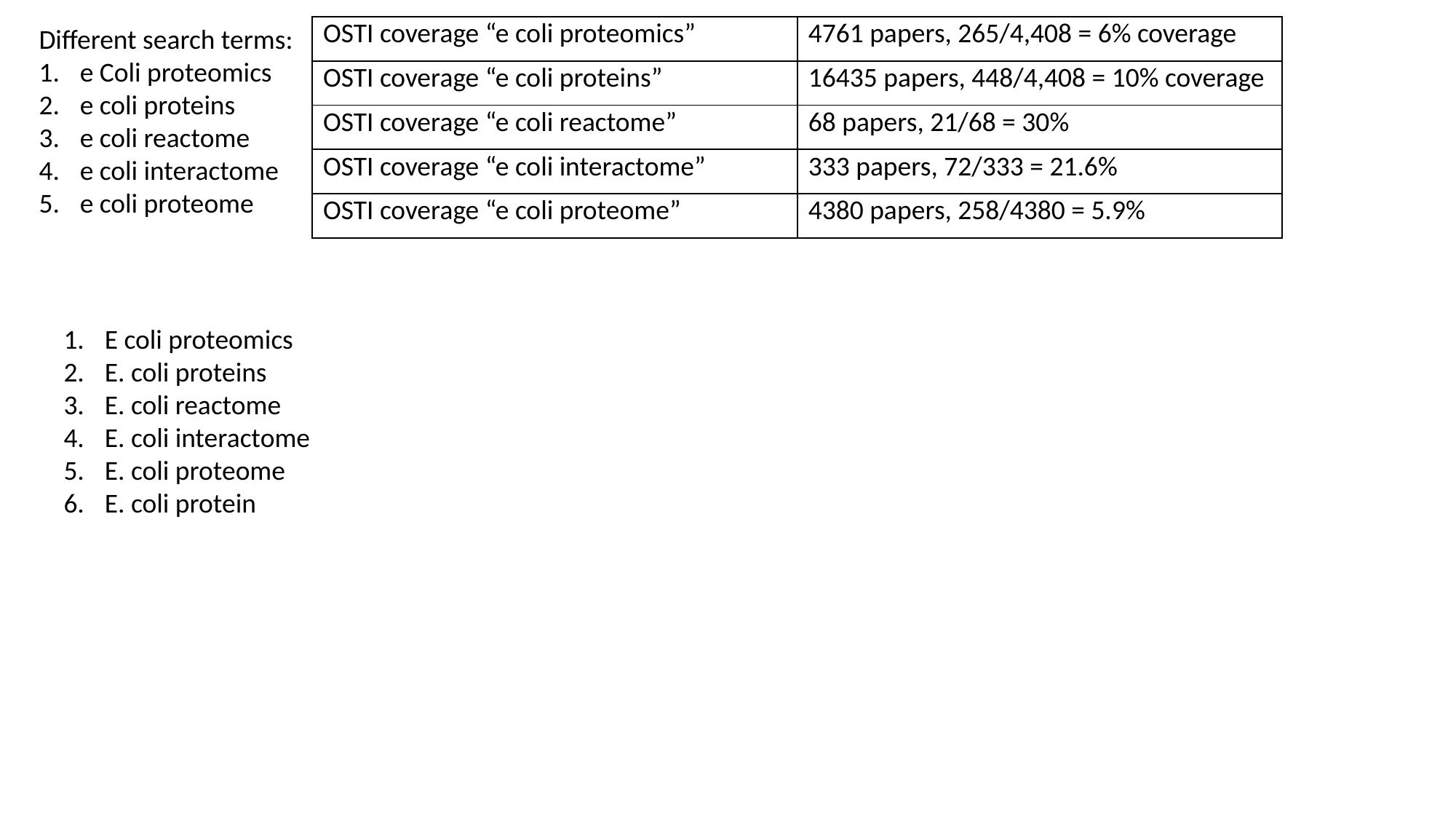

Different search terms:
e Coli proteomics
e coli proteins
e coli reactome
e coli interactome
e coli proteome
| OSTI coverage “e coli proteomics” | 4761 papers, 265/4,408 = 6% coverage |
| --- | --- |
| OSTI coverage “e coli proteins” | 16435 papers, 448/4,408 = 10% coverage |
| OSTI coverage “e coli reactome” | 68 papers, 21/68 = 30% |
| OSTI coverage “e coli interactome” | 333 papers, 72/333 = 21.6% |
| OSTI coverage “e coli proteome” | 4380 papers, 258/4380 = 5.9% |
E coli proteomics
E. coli proteins
E. coli reactome
E. coli interactome
E. coli proteome
E. coli protein